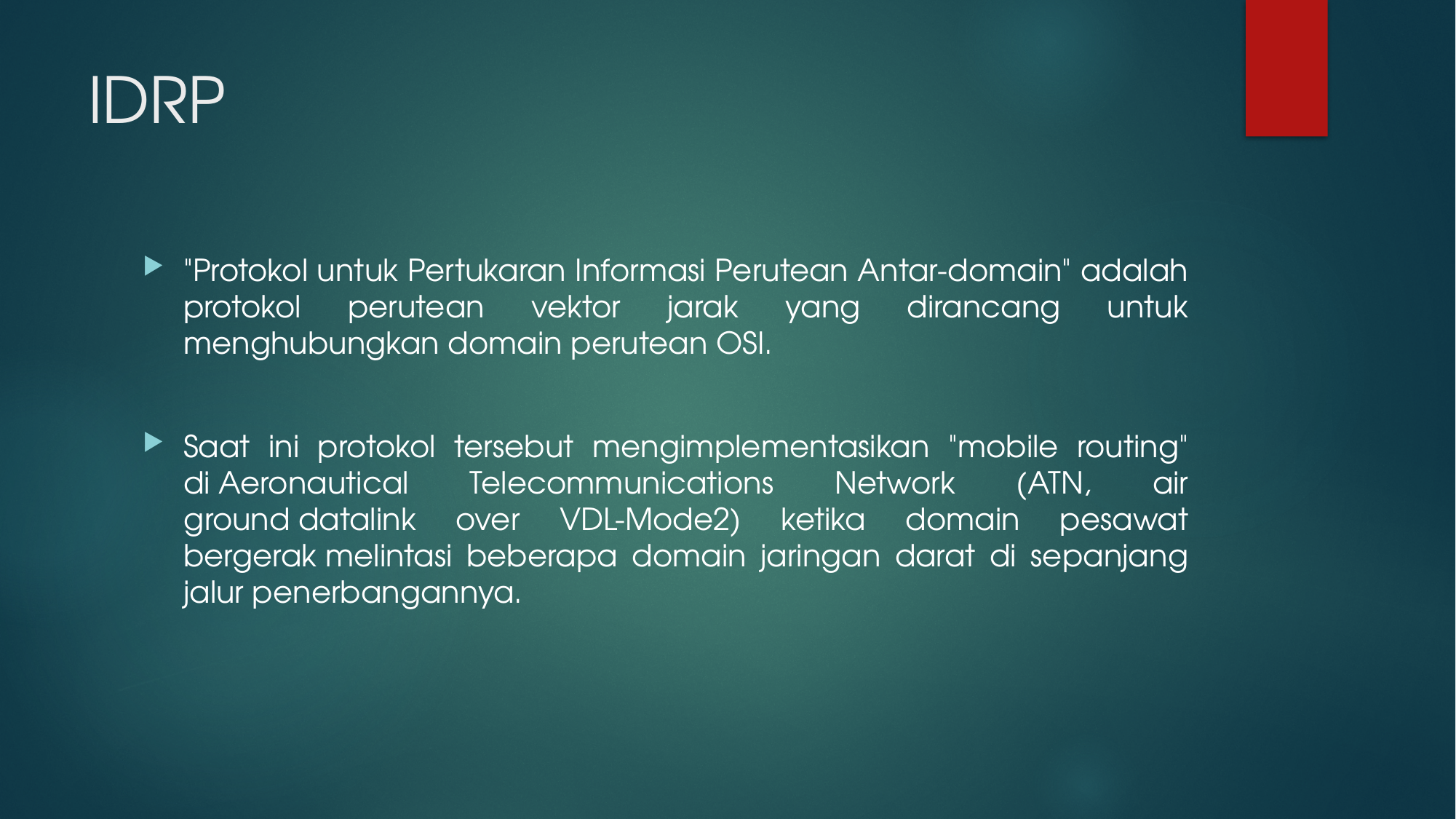

# IDRP
"Protokol untuk Pertukaran Informasi Perutean Antar-domain" adalah protokol perutean vektor jarak yang dirancang untuk menghubungkan domain perutean OSI.

Saat ini protokol tersebut mengimplementasikan "mobile routing" di Aeronautical Telecommunications Network (ATN, air ground datalink over VDL-Mode2) ketika domain pesawat bergerak melintasi beberapa domain jaringan darat di sepanjang jalur penerbangannya.